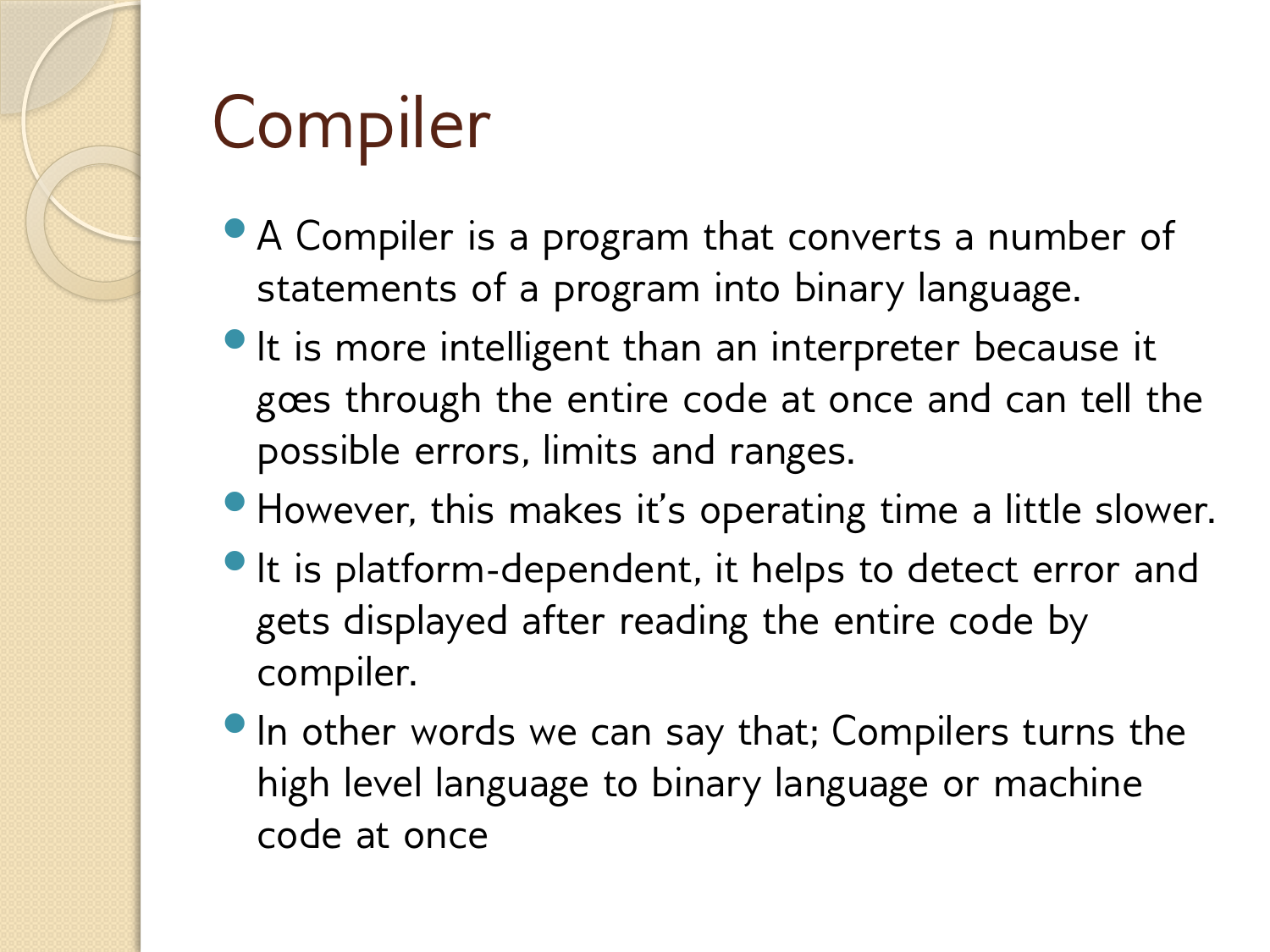

# Compiler
A Compiler is a program that converts a number of statements of a program into binary language.
It is more intelligent than an interpreter because it goes through the entire code at once and can tell the possible errors, limits and ranges.
However, this makes it’s operating time a little slower.
It is platform-dependent, it helps to detect error and gets displayed after reading the entire code by compiler.
In other words we can say that; Compilers turns the high level language to binary language or machine code at once